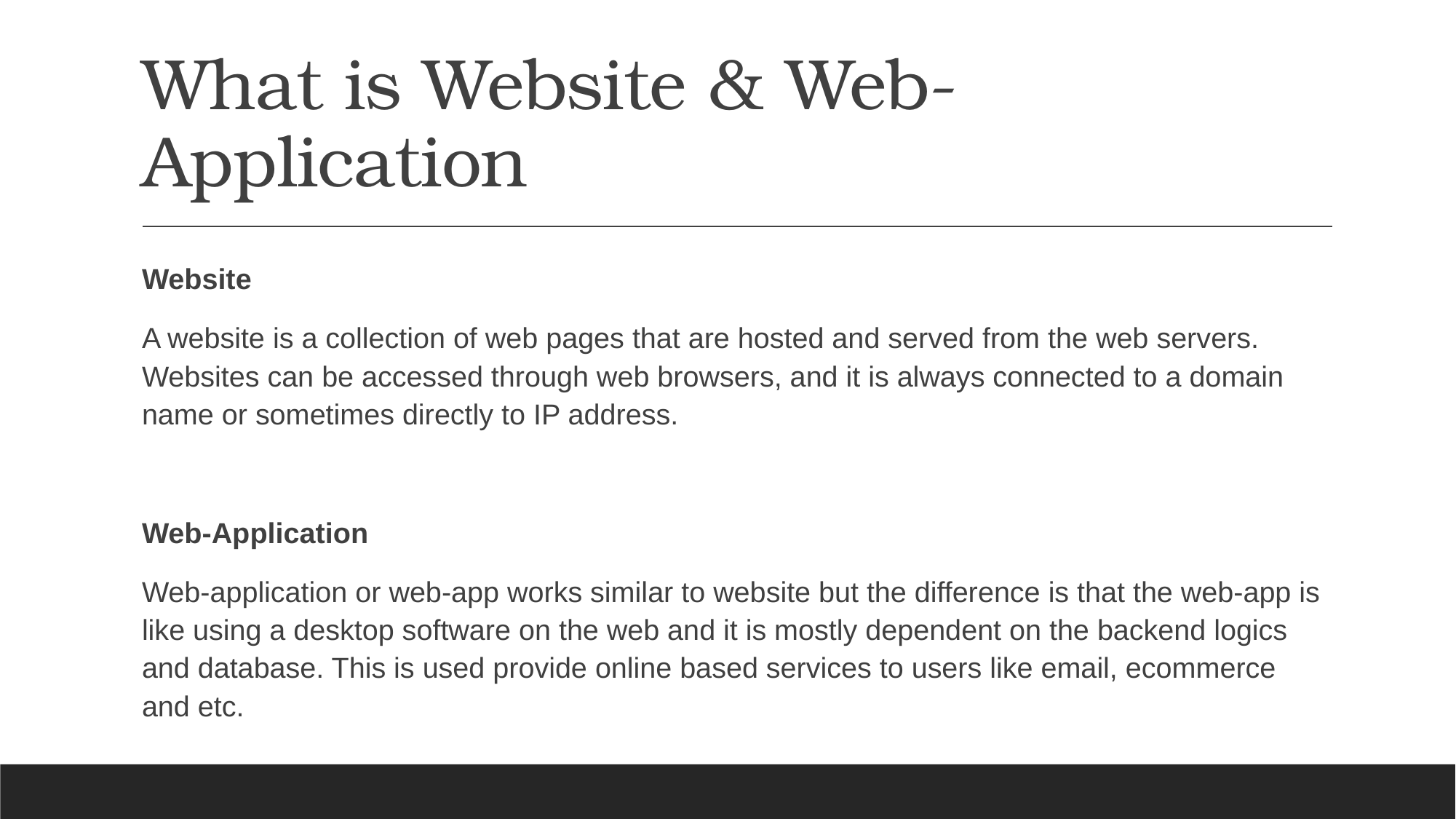

# What is Website & Web-Application
Website
A website is a collection of web pages that are hosted and served from the web servers. Websites can be accessed through web browsers, and it is always connected to a domain name or sometimes directly to IP address.

Web-Application
Web-application or web-app works similar to website but the difference is that the web-app is like using a desktop software on the web and it is mostly dependent on the backend logics and database. This is used provide online based services to users like email, ecommerce and etc.